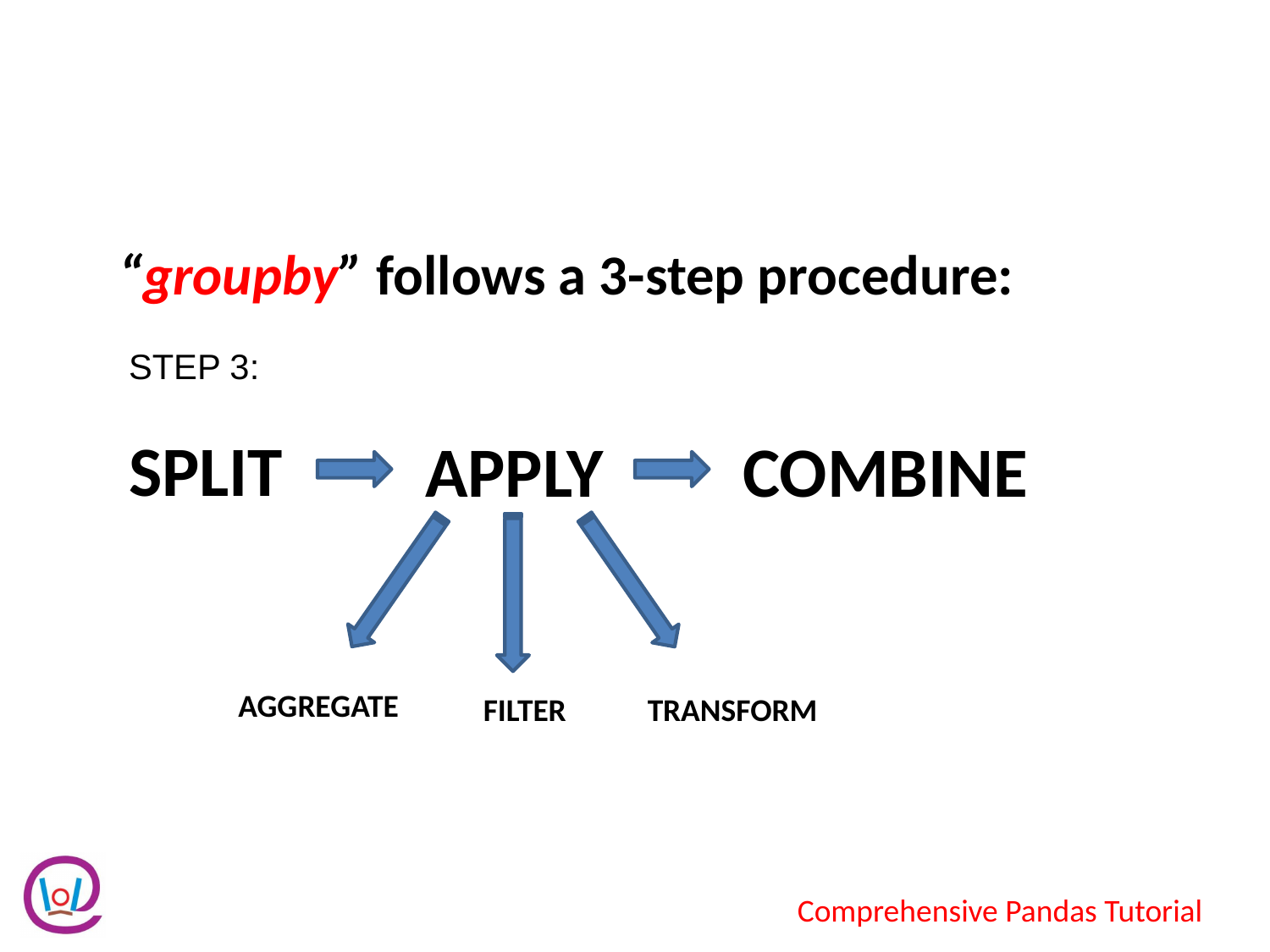

“groupby” follows a 3-step procedure:
STEP 3:
SPLIT
APPLY
COMBINE

AGGREGATE
FILTER
TRANSFORM